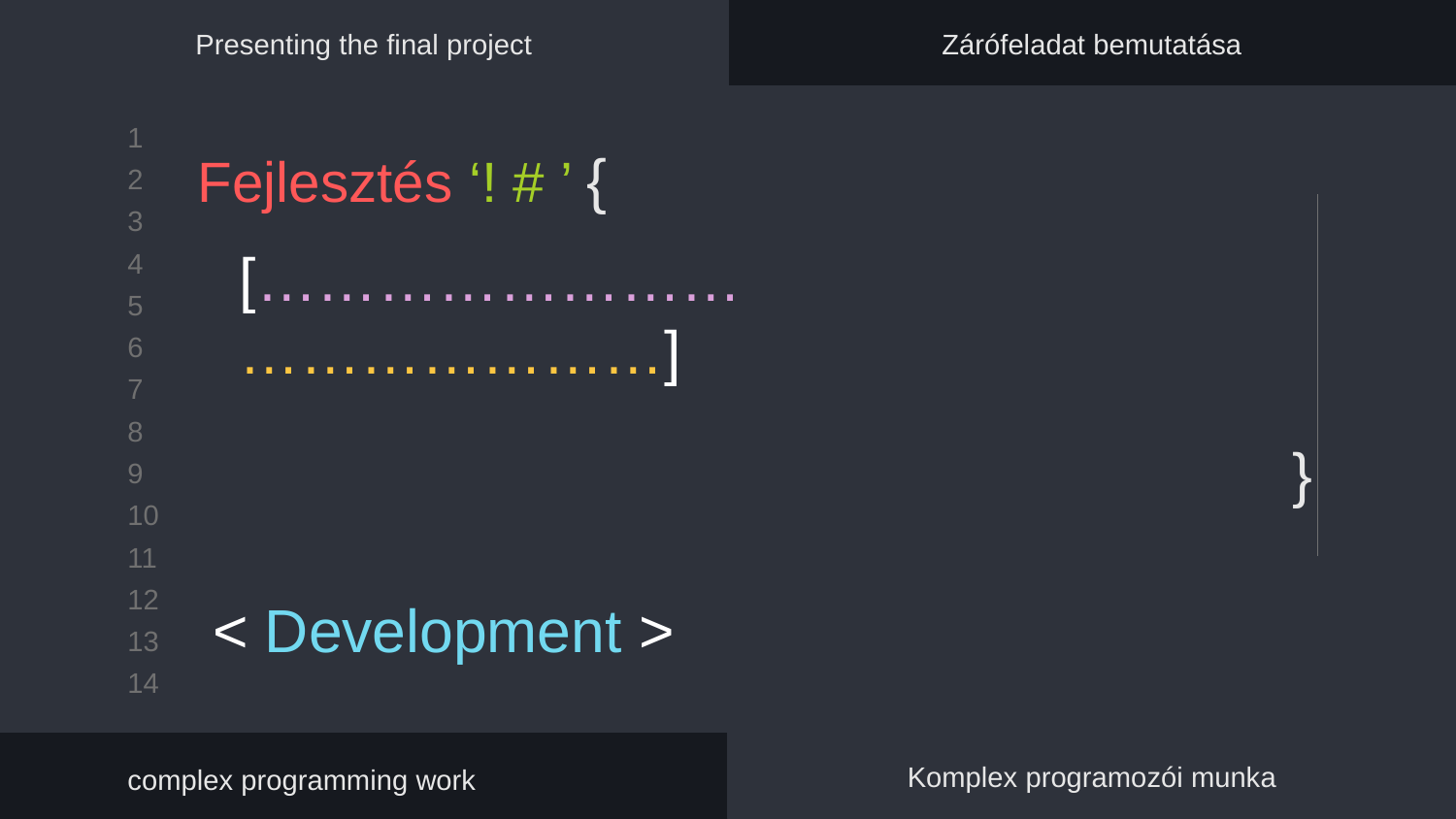

Presenting the final project
Zárófeladat bemutatása
# Fejlesztés ‘! # ’ {
}
[…………………… …………………]
< Development >
complex programming work
Komplex programozói munka